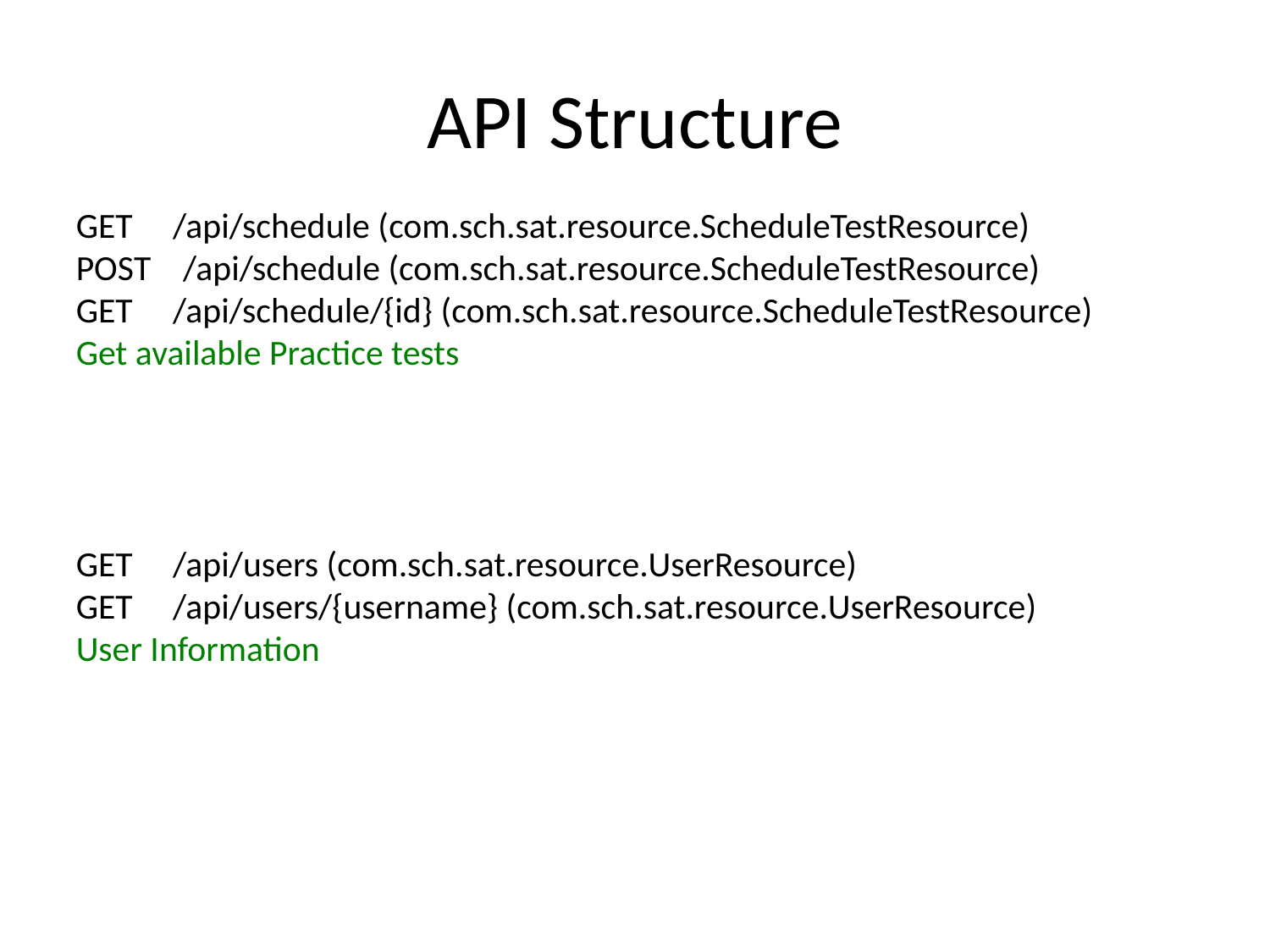

# API Structure
GET     /api/schedule (com.sch.sat.resource.ScheduleTestResource)
POST    /api/schedule (com.sch.sat.resource.ScheduleTestResource)
GET     /api/schedule/{id} (com.sch.sat.resource.ScheduleTestResource)
Get available Practice tests

GET     /api/users (com.sch.sat.resource.UserResource)
GET     /api/users/{username} (com.sch.sat.resource.UserResource)
User Information